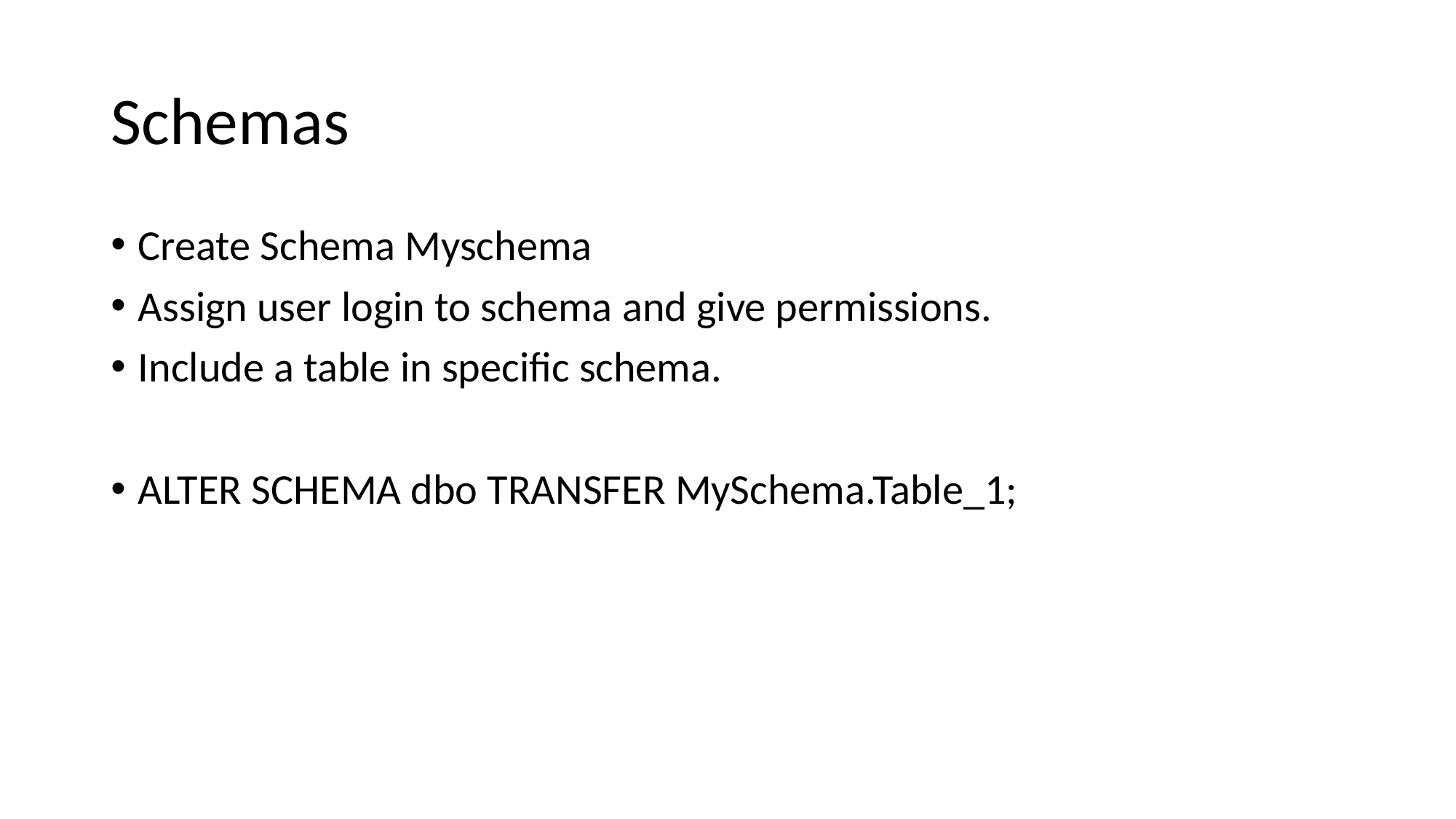

# Schemas
Create Schema Myschema
Assign user login to schema and give permissions.
Include a table in specific schema.

ALTER SCHEMA dbo TRANSFER MySchema.Table_1;